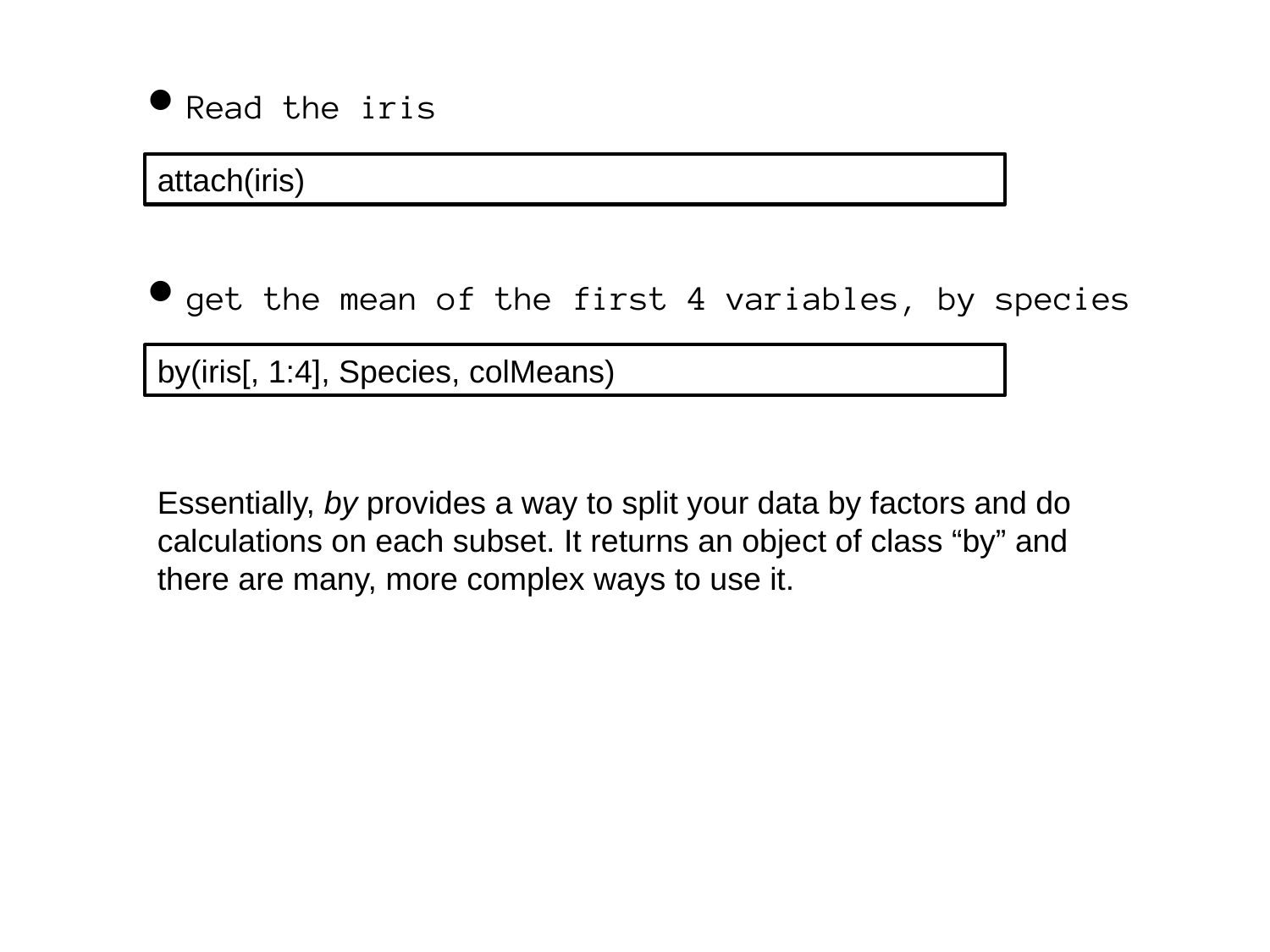

Read the iris
attach(iris)
get the mean of the first 4 variables, by species
by(iris[, 1:4], Species, colMeans)
Essentially, by provides a way to split your data by factors and do calculations on each subset. It returns an object of class “by” and there are many, more complex ways to use it.